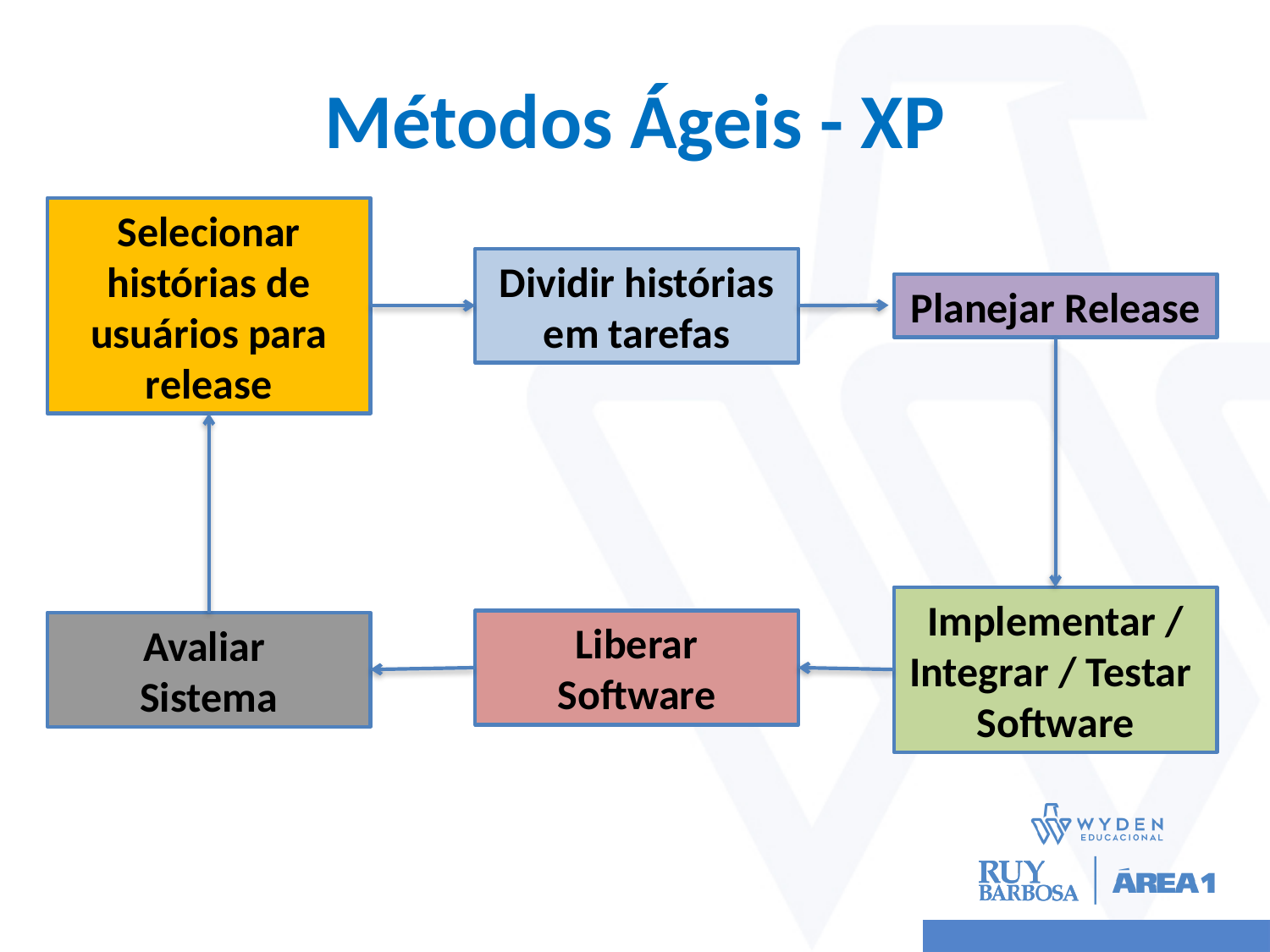

# Métodos Ágeis - XP
Selecionar histórias de usuários para release

Dividir histórias em tarefas
Planejar Release
Implementar / Integrar / Testar
Software
Liberar
Software
Avaliar
Sistema